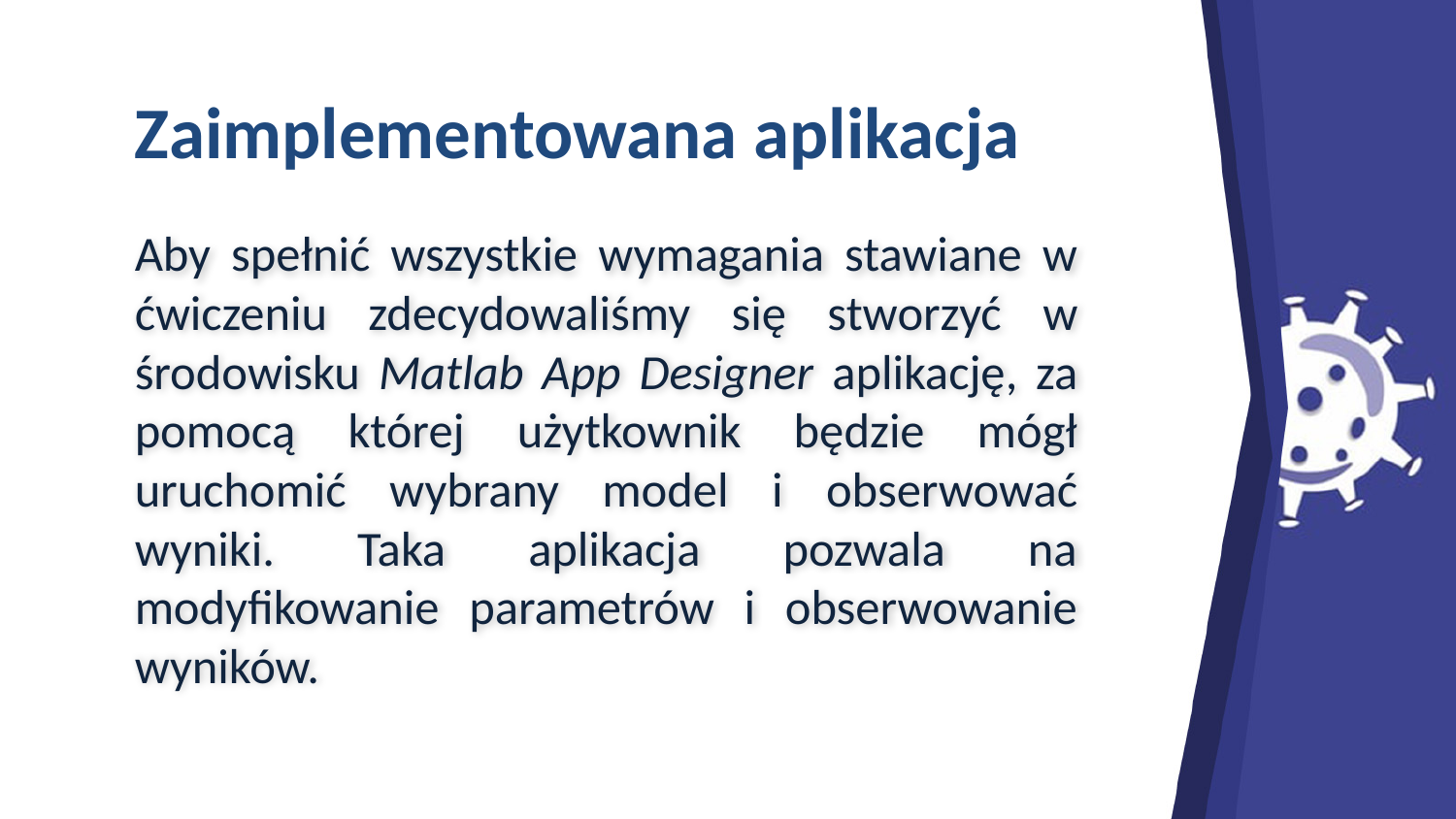

# Zaimplementowana aplikacja
Aby spełnić wszystkie wymagania stawiane w ćwiczeniu zdecydowaliśmy się stworzyć w środowisku Matlab App Designer aplikację, za pomocą której użytkownik będzie mógł uruchomić wybrany model i obserwować wyniki. Taka aplikacja pozwala na modyfikowanie parametrów i obserwowanie wyników.